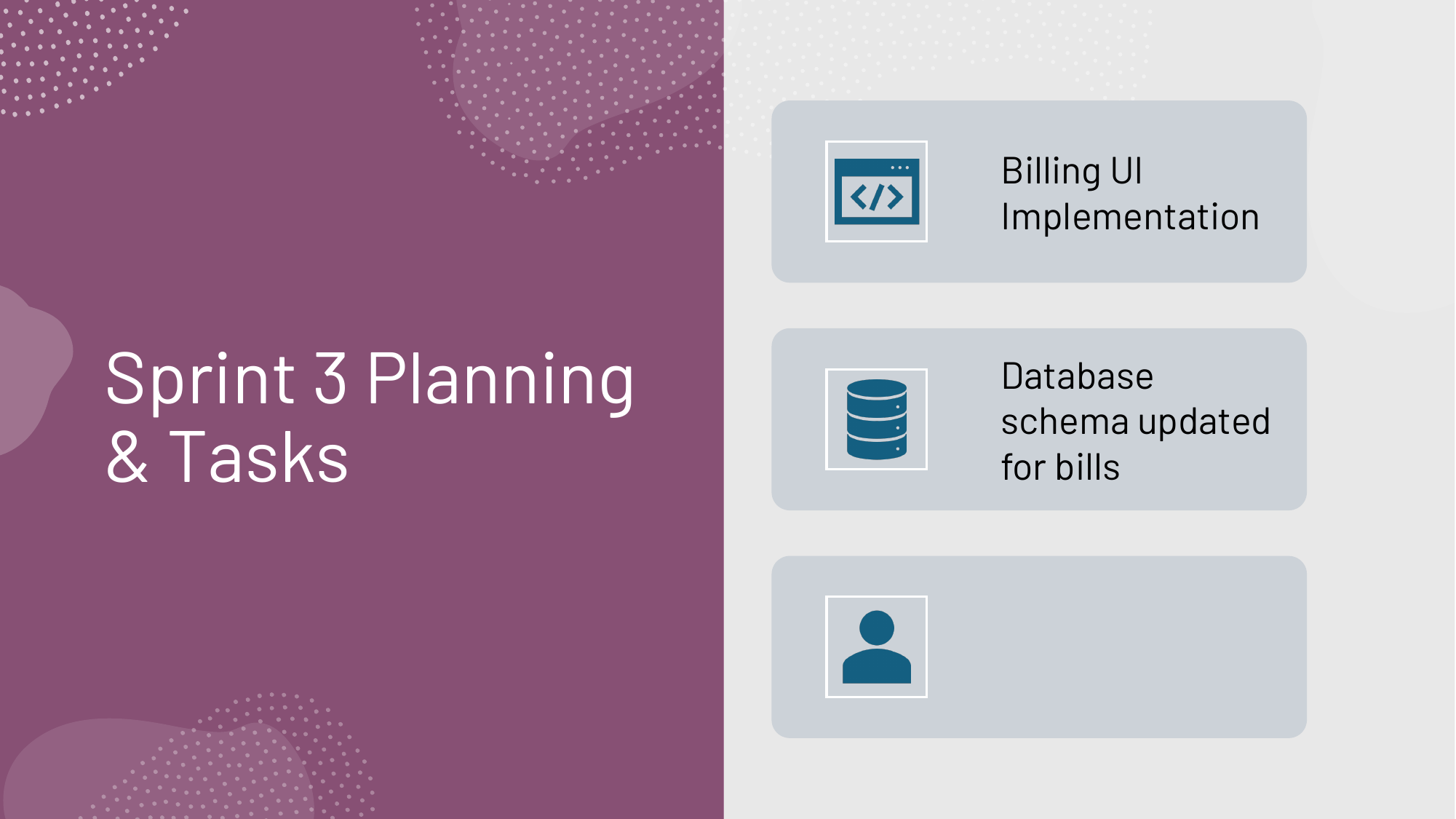

Billing UI Implementation
Database schema updated for bills

# Sprint 3 Planning & Tasks